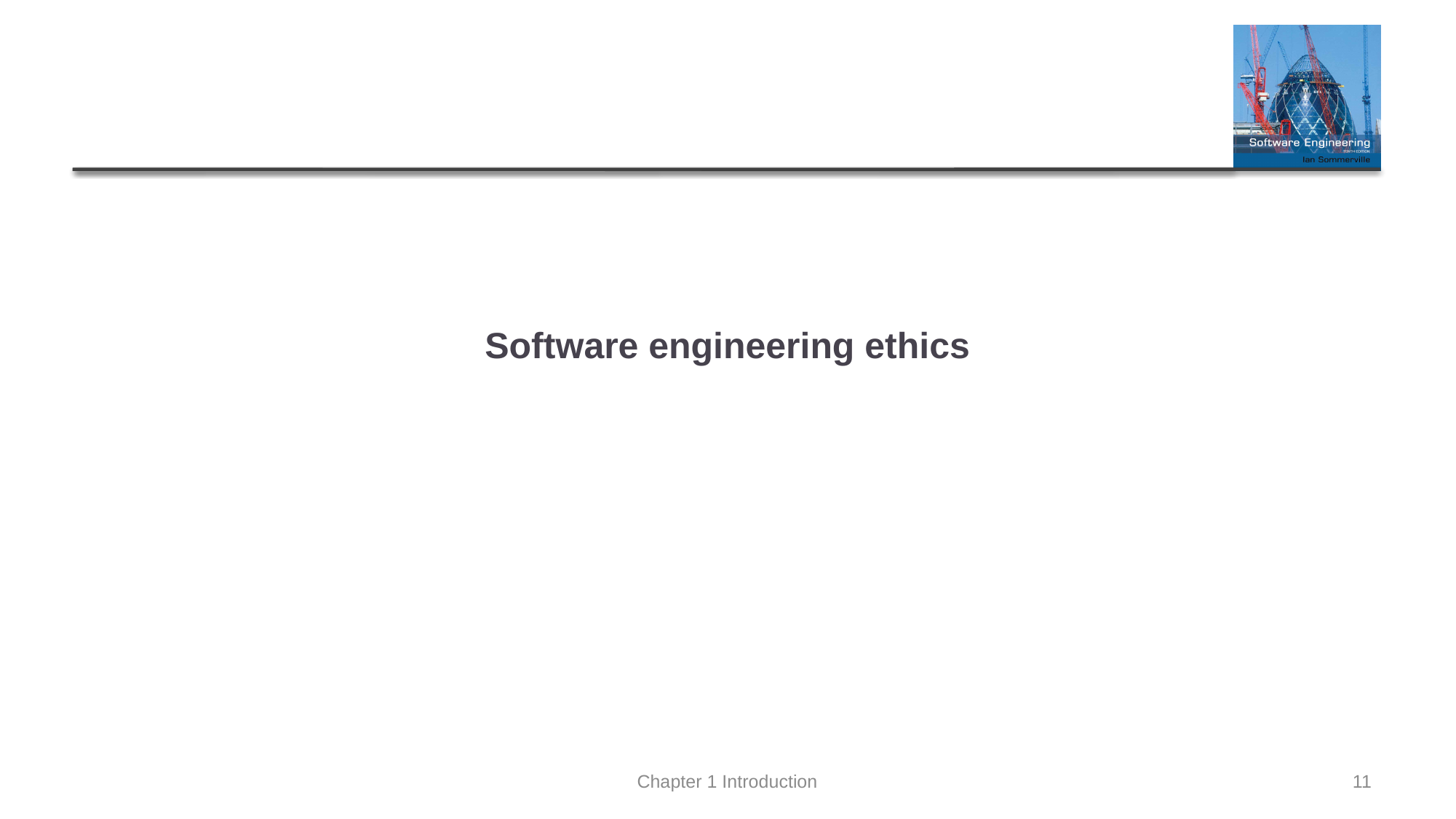

# Software engineering ethics

Chapter 1 Introduction
11